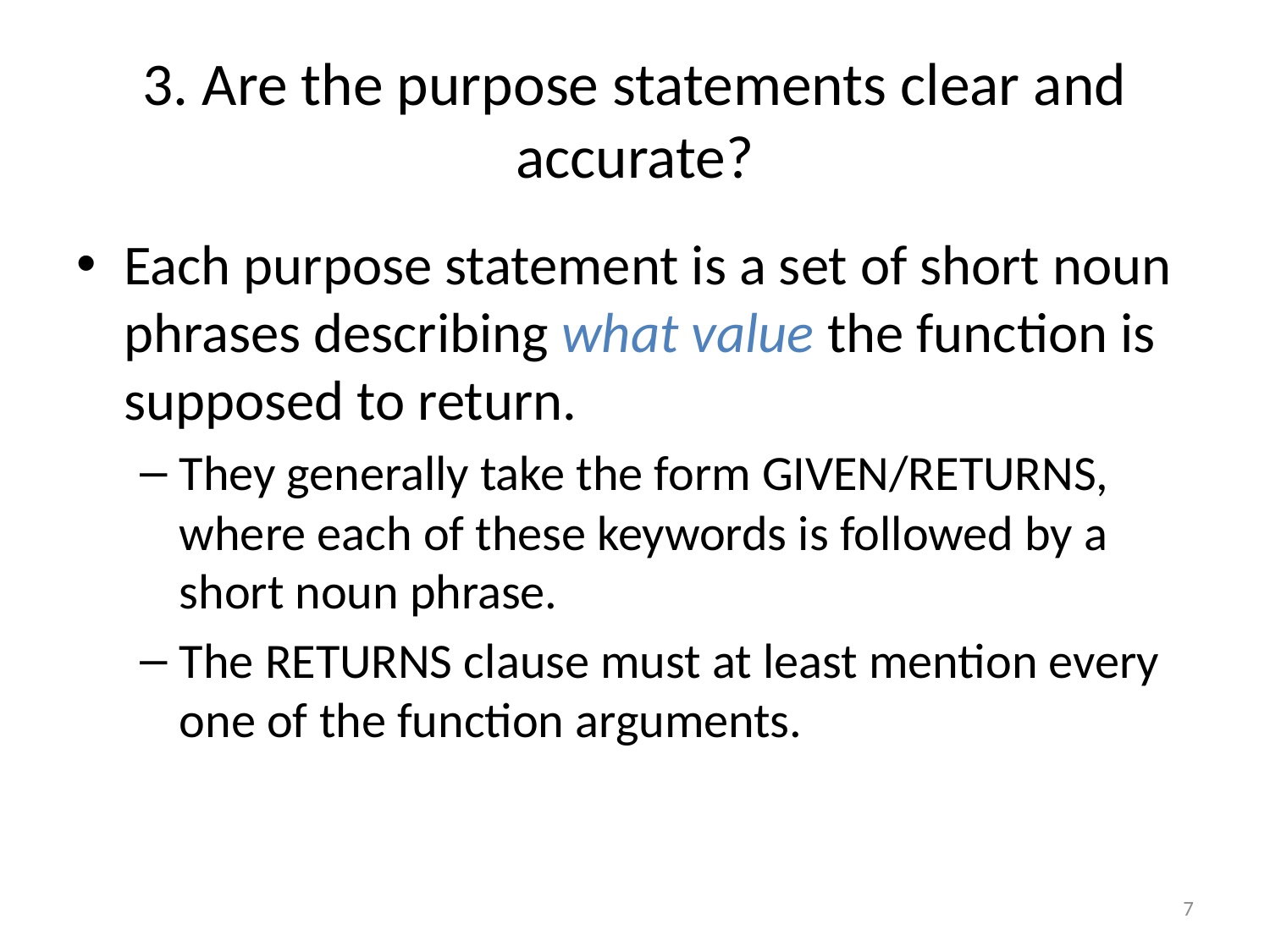

# 3. Are the purpose statements clear and accurate?
Each purpose statement is a set of short noun phrases describing what value the function is supposed to return.
They generally take the form GIVEN/RETURNS, where each of these keywords is followed by a short noun phrase.
The RETURNS clause must at least mention every one of the function arguments.

7